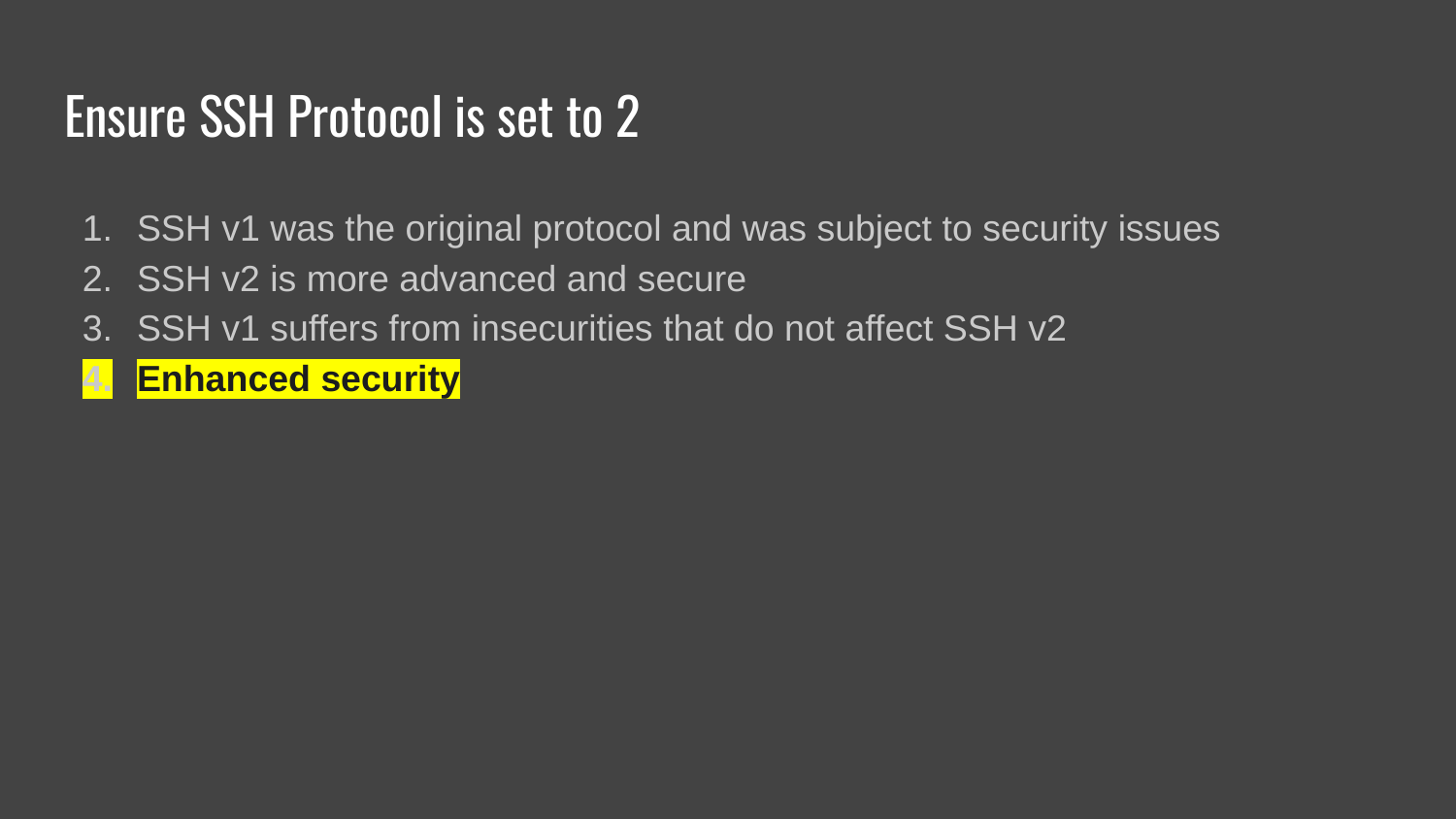

# Ensure SSH Protocol is set to 2
SSH v1 was the original protocol and was subject to security issues
SSH v2 is more advanced and secure
SSH v1 suffers from insecurities that do not affect SSH v2
Enhanced security